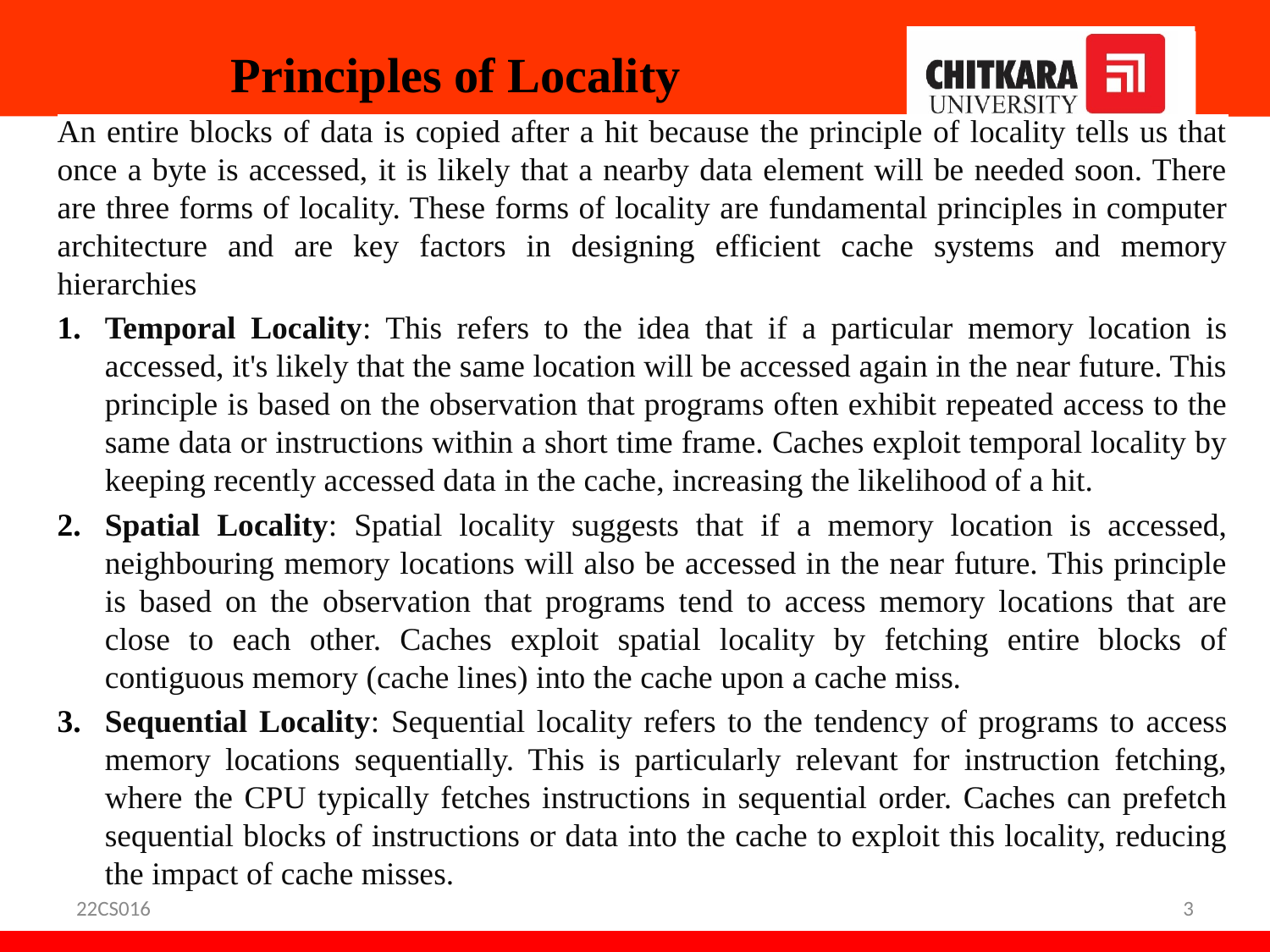

# Principles of Locality
An entire blocks of data is copied after a hit because the principle of locality tells us that once a byte is accessed, it is likely that a nearby data element will be needed soon. There are three forms of locality. These forms of locality are fundamental principles in computer architecture and are key factors in designing efficient cache systems and memory hierarchies
Temporal Locality: This refers to the idea that if a particular memory location is accessed, it's likely that the same location will be accessed again in the near future. This principle is based on the observation that programs often exhibit repeated access to the same data or instructions within a short time frame. Caches exploit temporal locality by keeping recently accessed data in the cache, increasing the likelihood of a hit.
Spatial Locality: Spatial locality suggests that if a memory location is accessed, neighbouring memory locations will also be accessed in the near future. This principle is based on the observation that programs tend to access memory locations that are close to each other. Caches exploit spatial locality by fetching entire blocks of contiguous memory (cache lines) into the cache upon a cache miss.
Sequential Locality: Sequential locality refers to the tendency of programs to access memory locations sequentially. This is particularly relevant for instruction fetching, where the CPU typically fetches instructions in sequential order. Caches can prefetch sequential blocks of instructions or data into the cache to exploit this locality, reducing the impact of cache misses.
22CS016
3